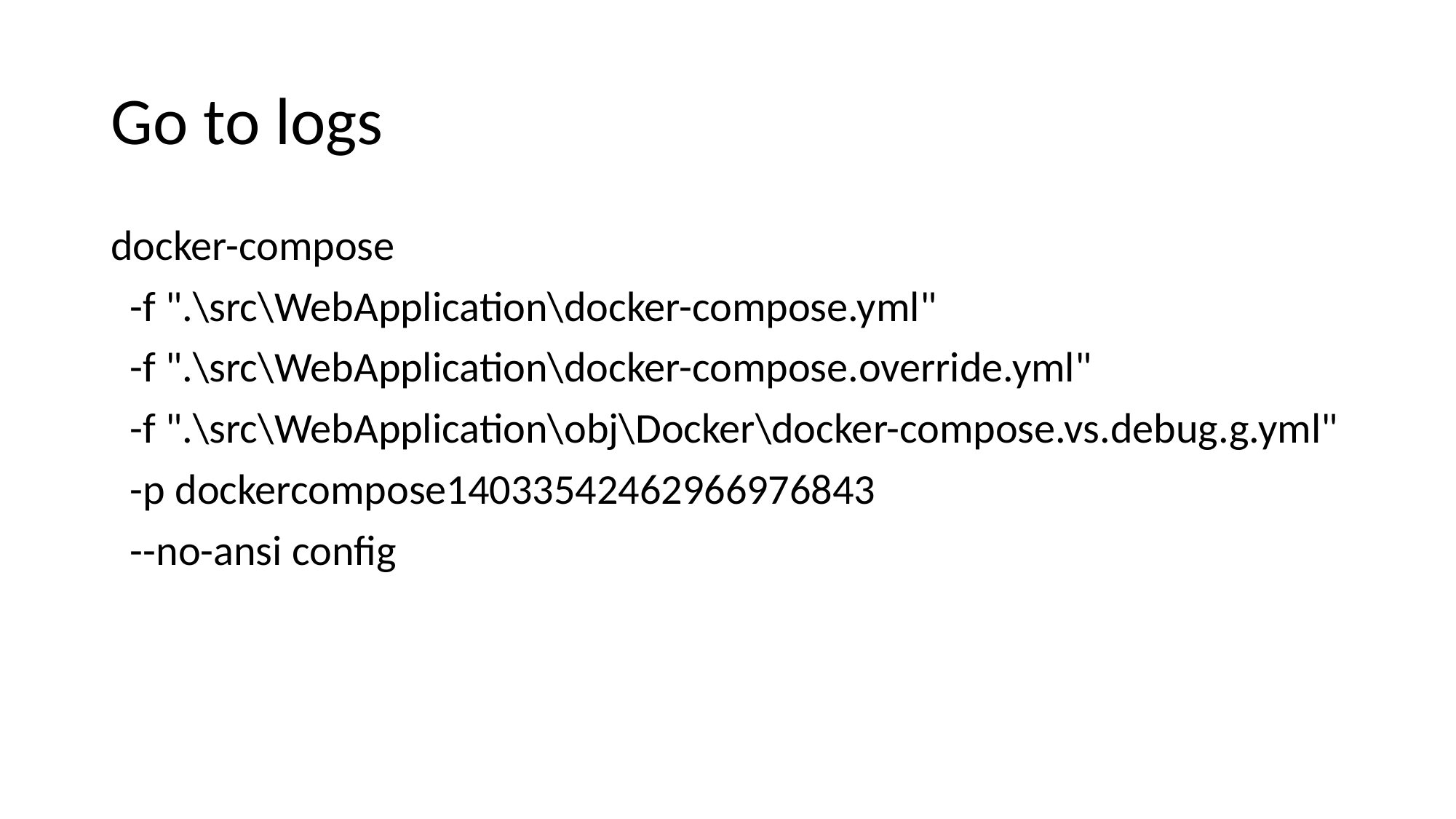

# Go to logs
docker-compose
  -f ".\src\WebApplication\docker-compose.yml"
  -f ".\src\WebApplication\docker-compose.override.yml"
  -f ".\src\WebApplication\obj\Docker\docker-compose.vs.debug.g.yml"
  -p dockercompose14033542462966976843
  --no-ansi config